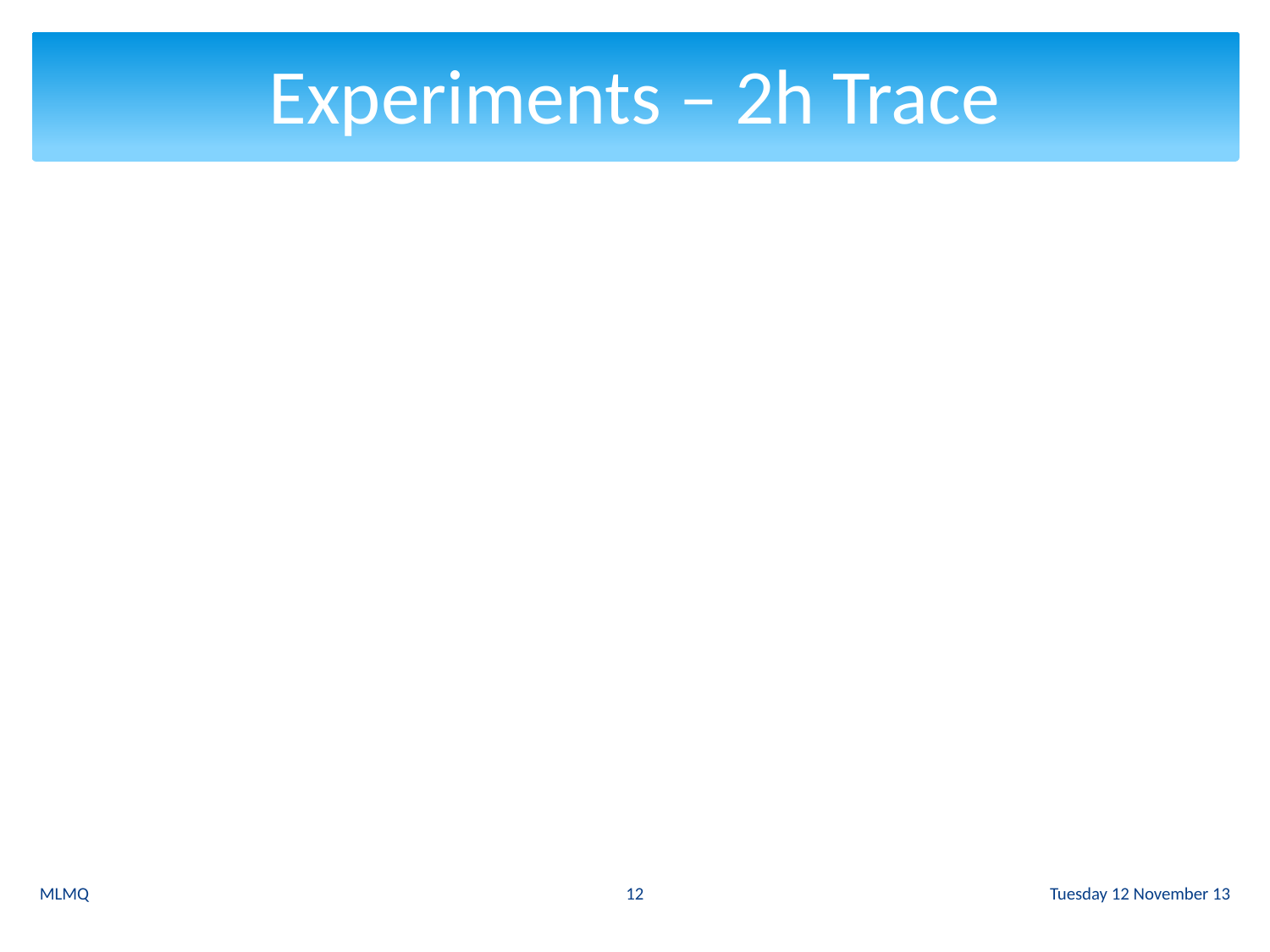

# Experiments – 2h Trace

12
MLMQ
Tuesday 12 November 13